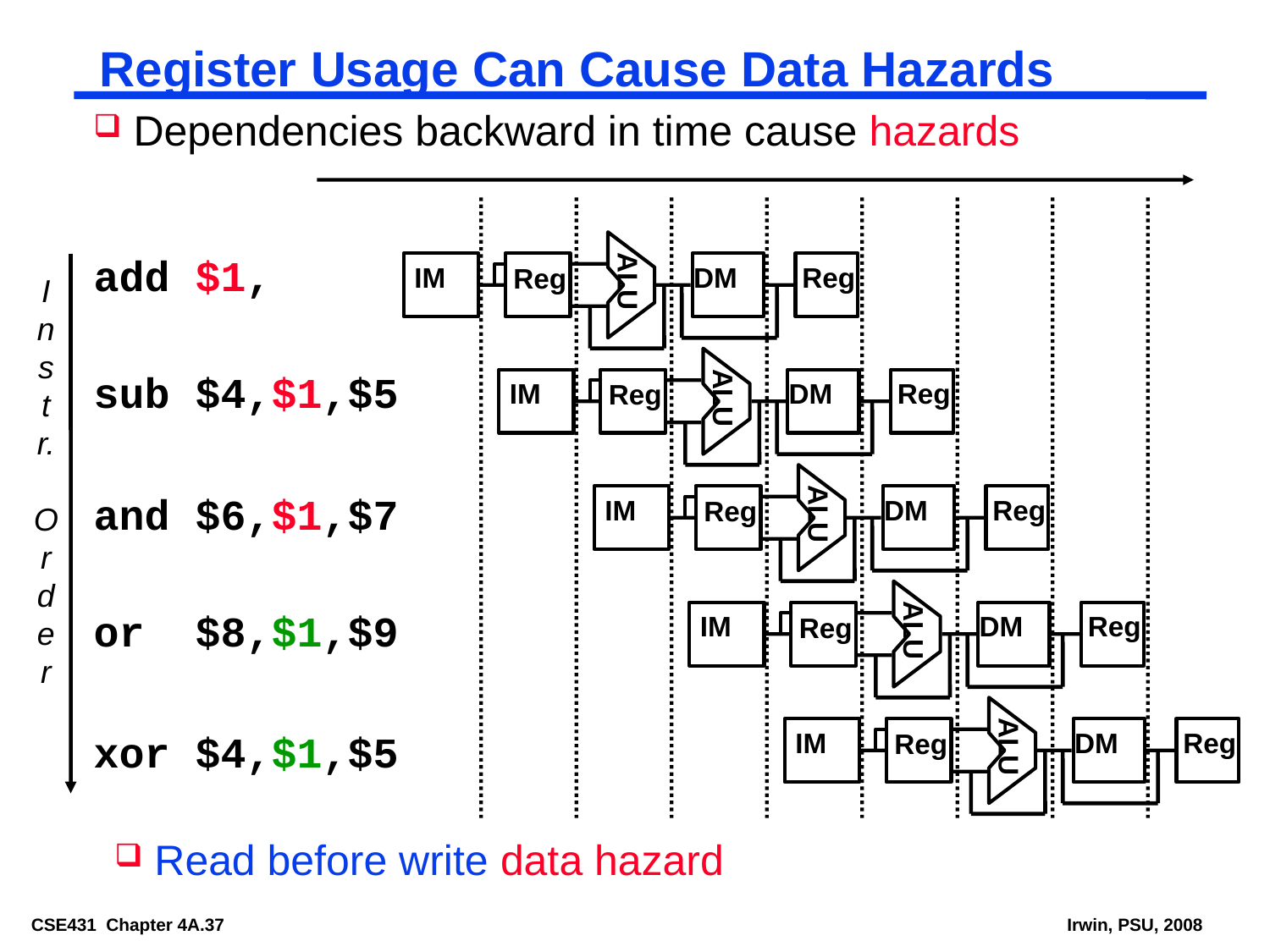

# Register Usage Can Cause Data Hazards
Dependencies backward in time cause hazards

ALU

IM

DM
Reg
Reg

add $1,

I
n
s
t
r.

O
r
d
e
r

ALU

IM

DM
Reg
Reg

sub $4,$1,$5

ALU

IM

DM
Reg
Reg

and $6,$1,$7

ALU

IM

DM
Reg
Reg

or  $8,$1,$9

ALU

IM

DM
Reg
Reg

xor $4,$1,$5
Read before write data hazard